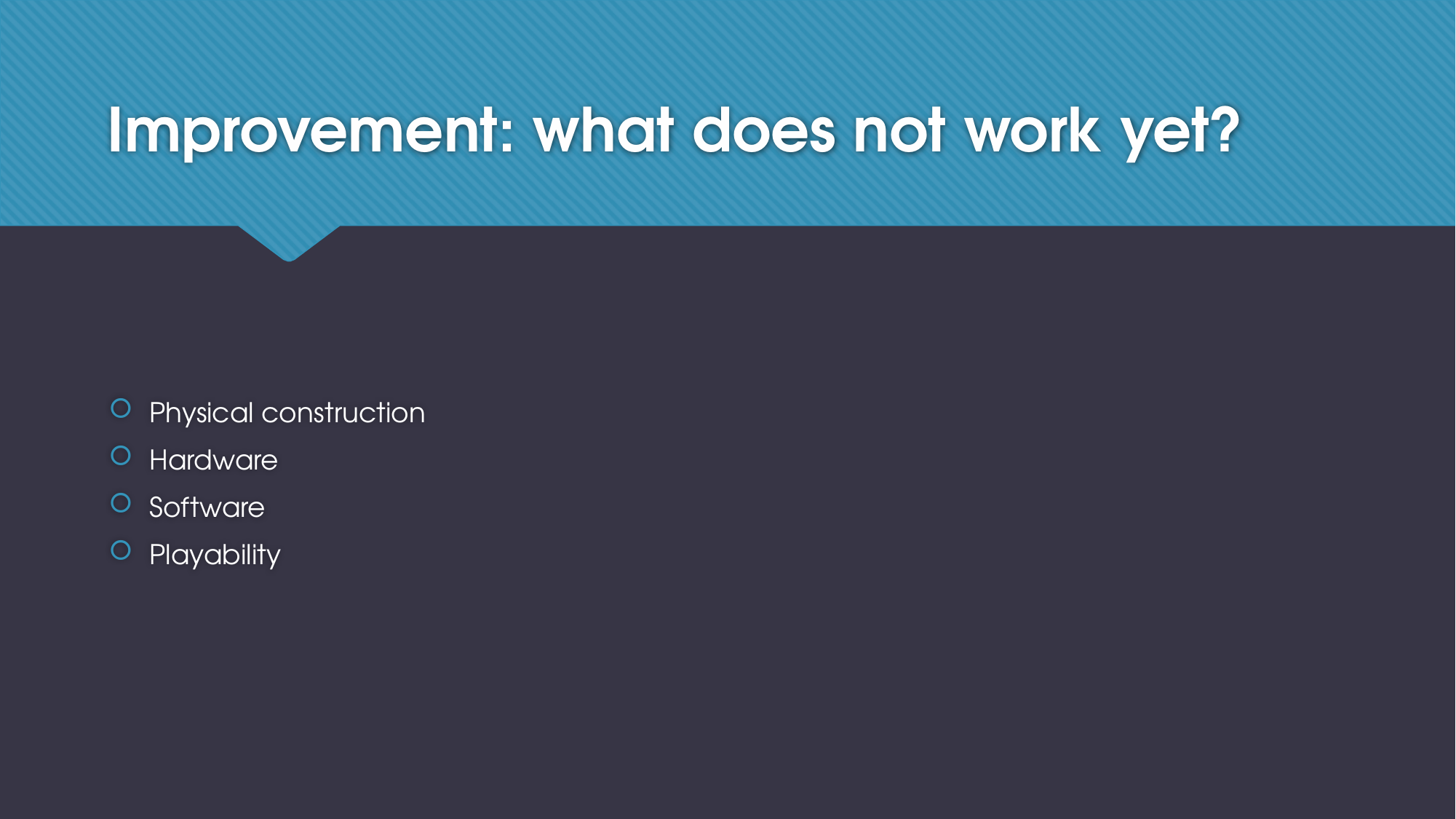

# Improvement: what does not work yet?
Physical construction
Hardware
Software
Playability